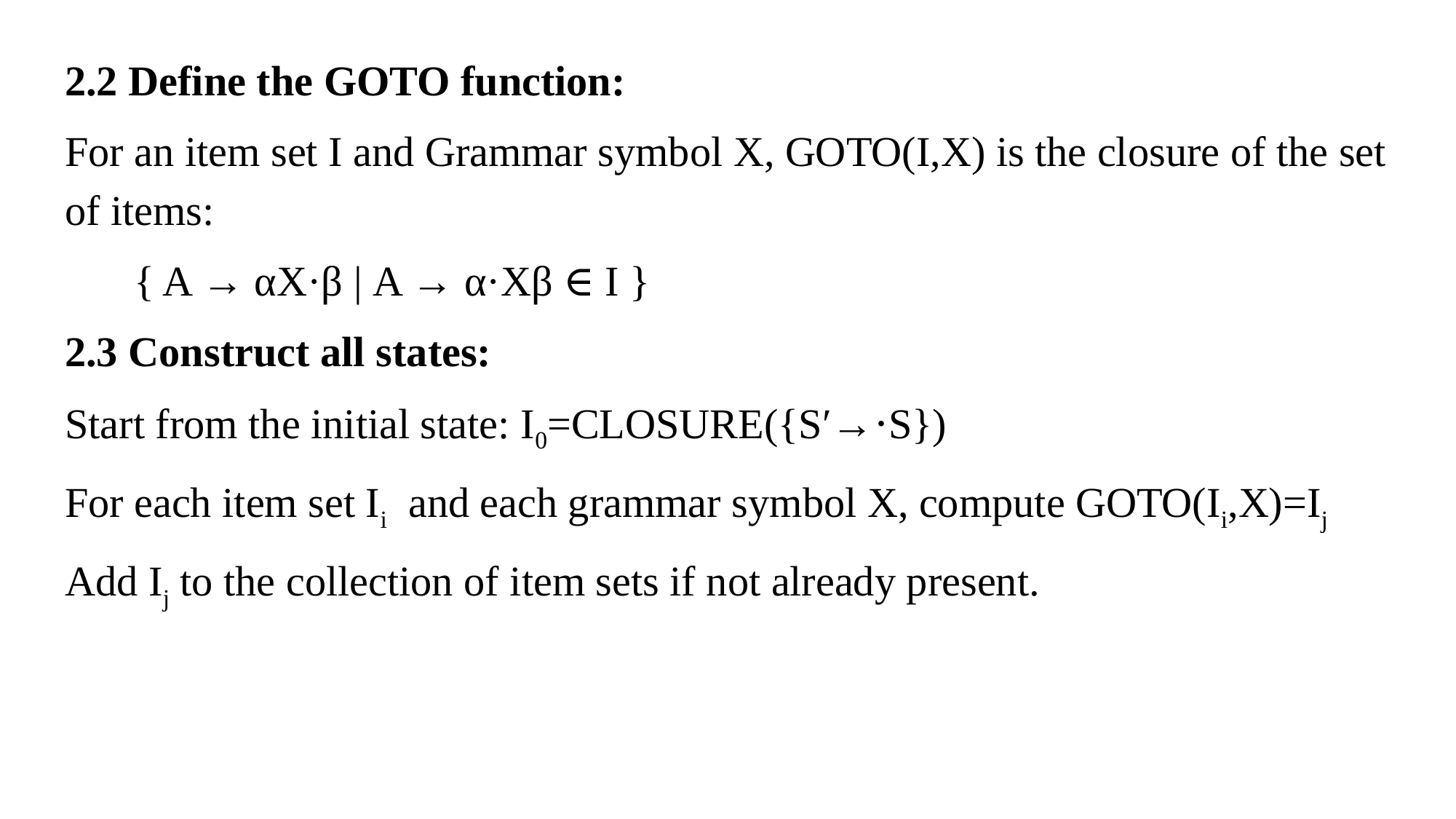

2.2 Define the GOTO function:
For an item set I and Grammar symbol X, GOTO(I,X) is the closure of the set of items:
	{ A → αX·β | A → α·Xβ ∈ I }
2.3 Construct all states:
Start from the initial state: I0=CLOSURE({S′→⋅S})
For each item set Ii ​ and each grammar symbol X, compute GOTO(Ii,X)=Ij
Add Ij​ to the collection of item sets if not already present.